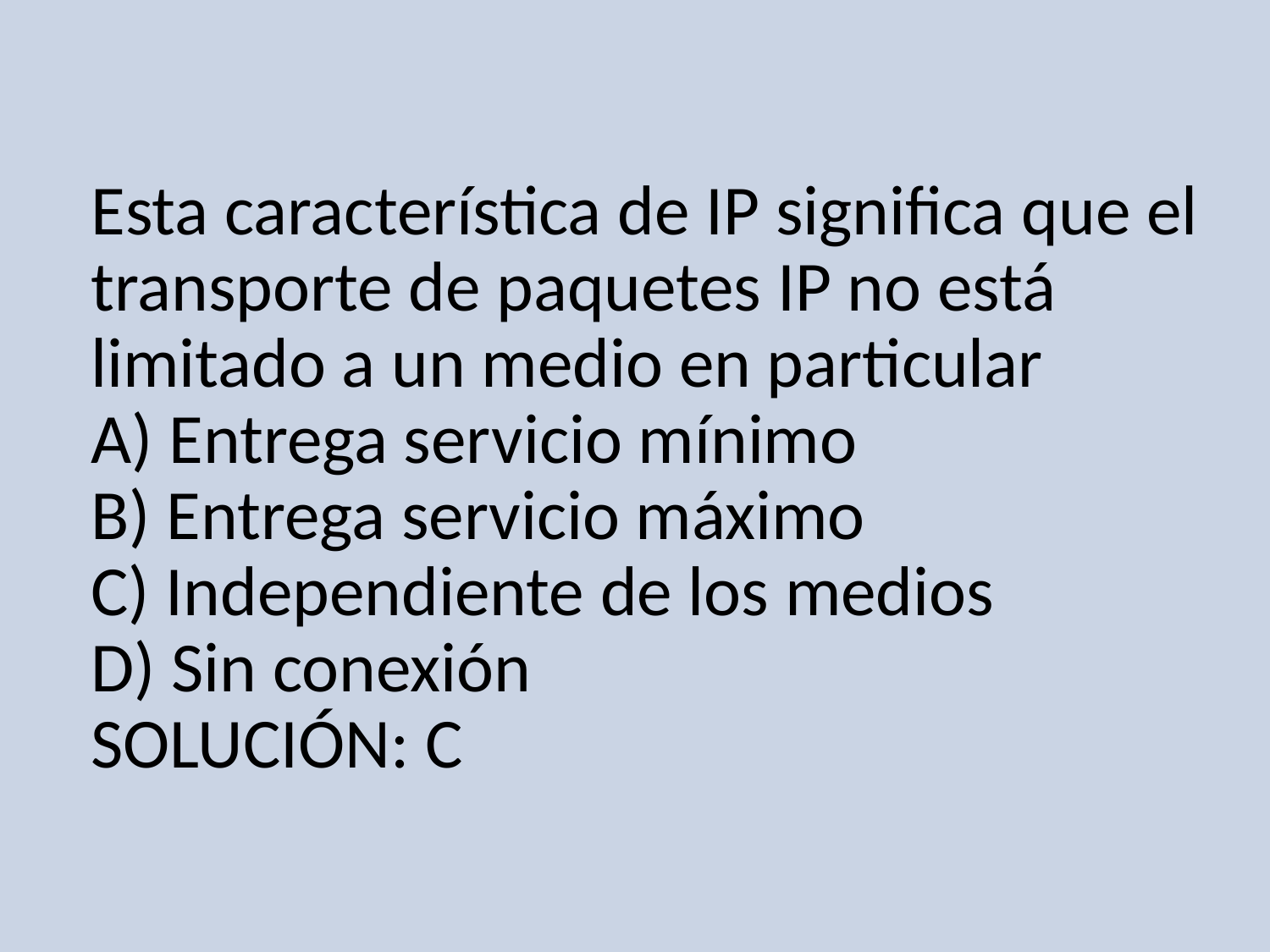

# Esta característica de IP significa que el transporte de paquetes IP no está limitado a un medio en particular A) Entrega servicio mínimo B) Entrega servicio máximo C) Independiente de los medios D) Sin conexión SOLUCIÓN: C